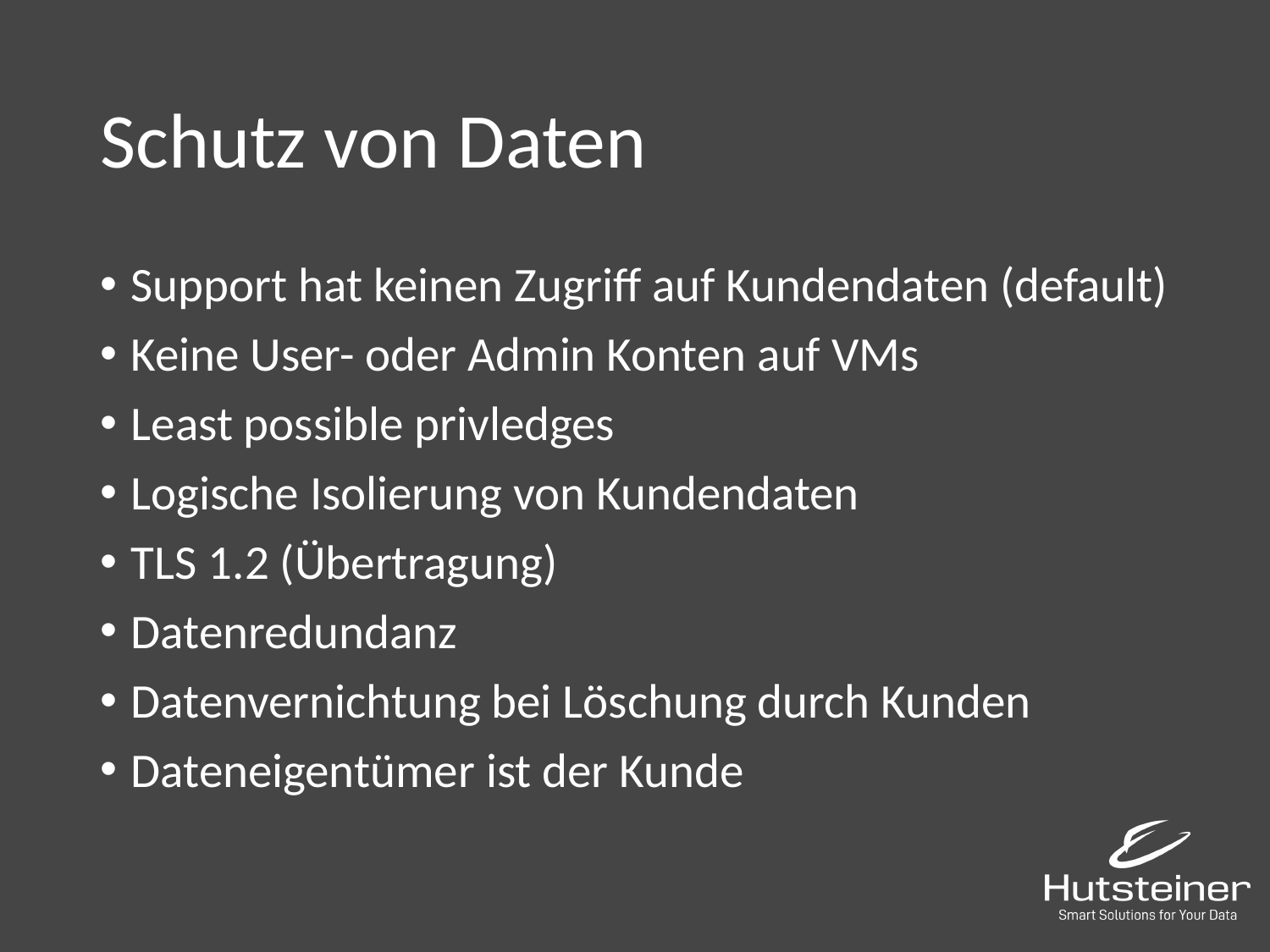

# Schutz von Daten
Support hat keinen Zugriff auf Kundendaten (default)
Keine User- oder Admin Konten auf VMs
Least possible privledges
Logische Isolierung von Kundendaten
TLS 1.2 (Übertragung)
Datenredundanz
Datenvernichtung bei Löschung durch Kunden
Dateneigentümer ist der Kunde